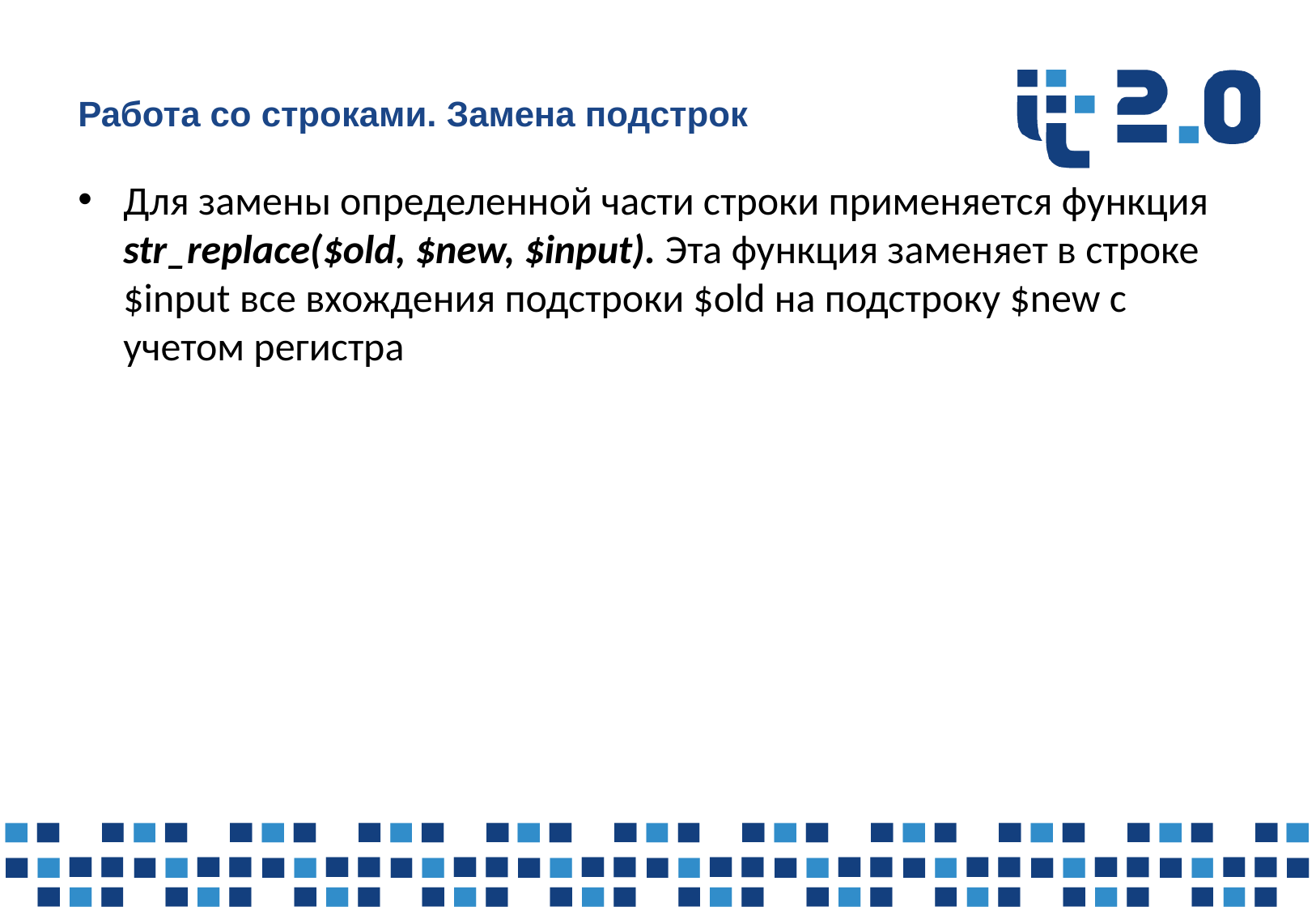

# Работа со строками. Замена подстрок
Для замены определенной части строки применяется функция str_replace($old, $new, $input). Эта функция заменяет в строке $input все вхождения подстроки $old на подстроку $new с учетом регистра